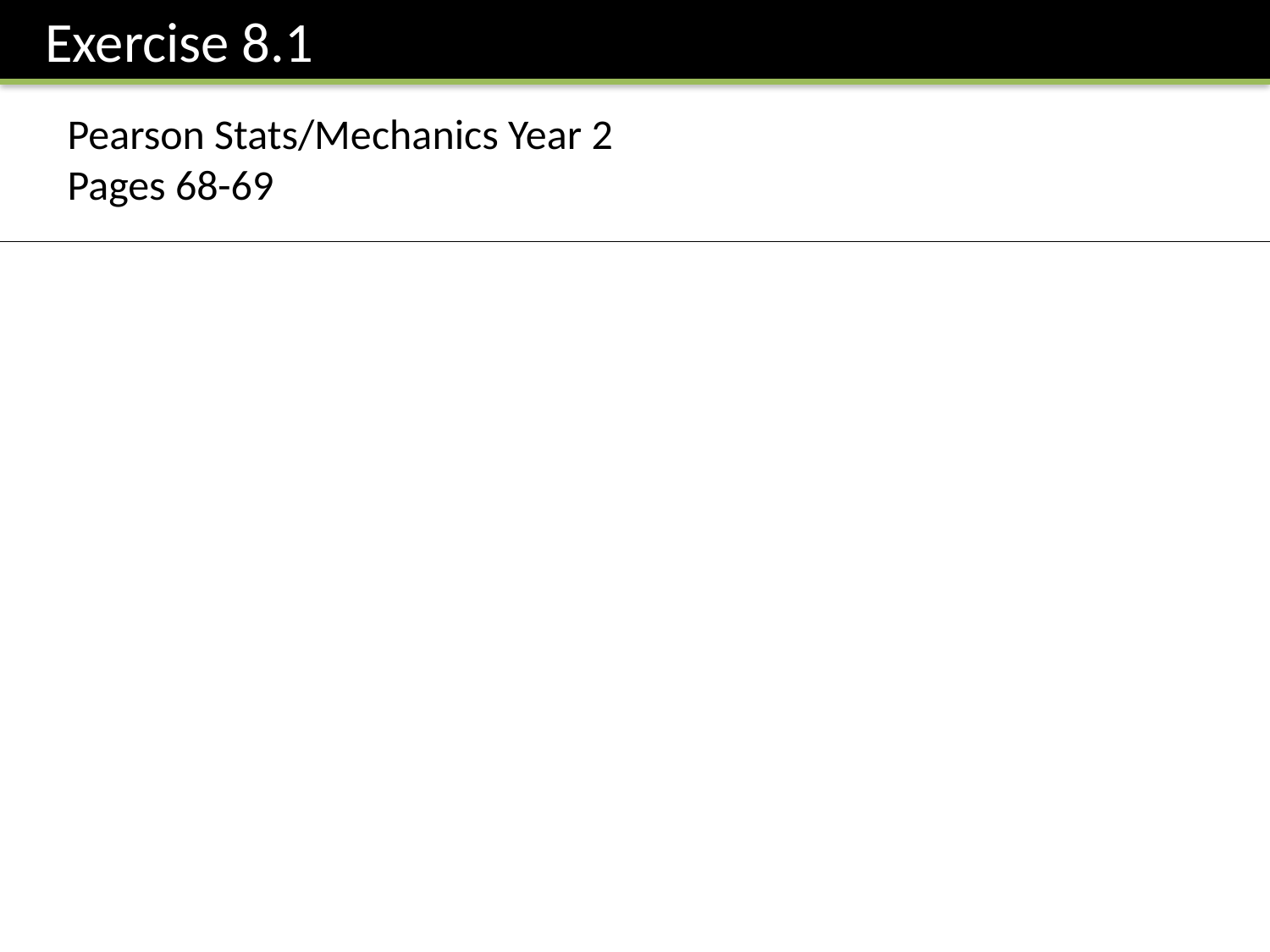

Exercise 8.1
Pearson Stats/Mechanics Year 2
Pages 68-69